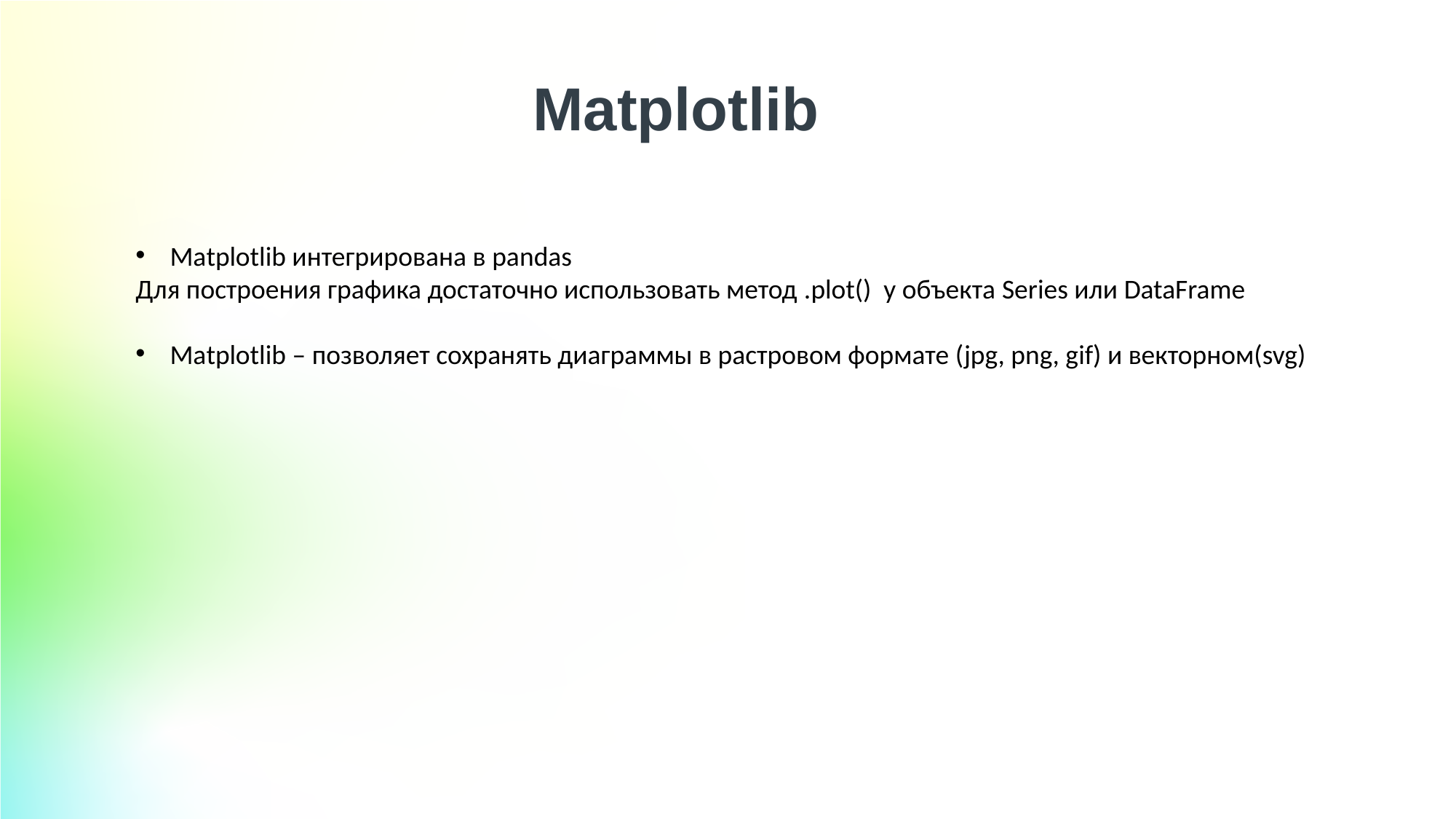

Matplotlib
Matplotlib интегрирована в pandas
Для построения графика достаточно использовать метод .plot()  у объекта Series или DataFrame

Matplotlib – позволяет сохранять диаграммы в растровом формате (jpg, png, gif) и векторном(svg)